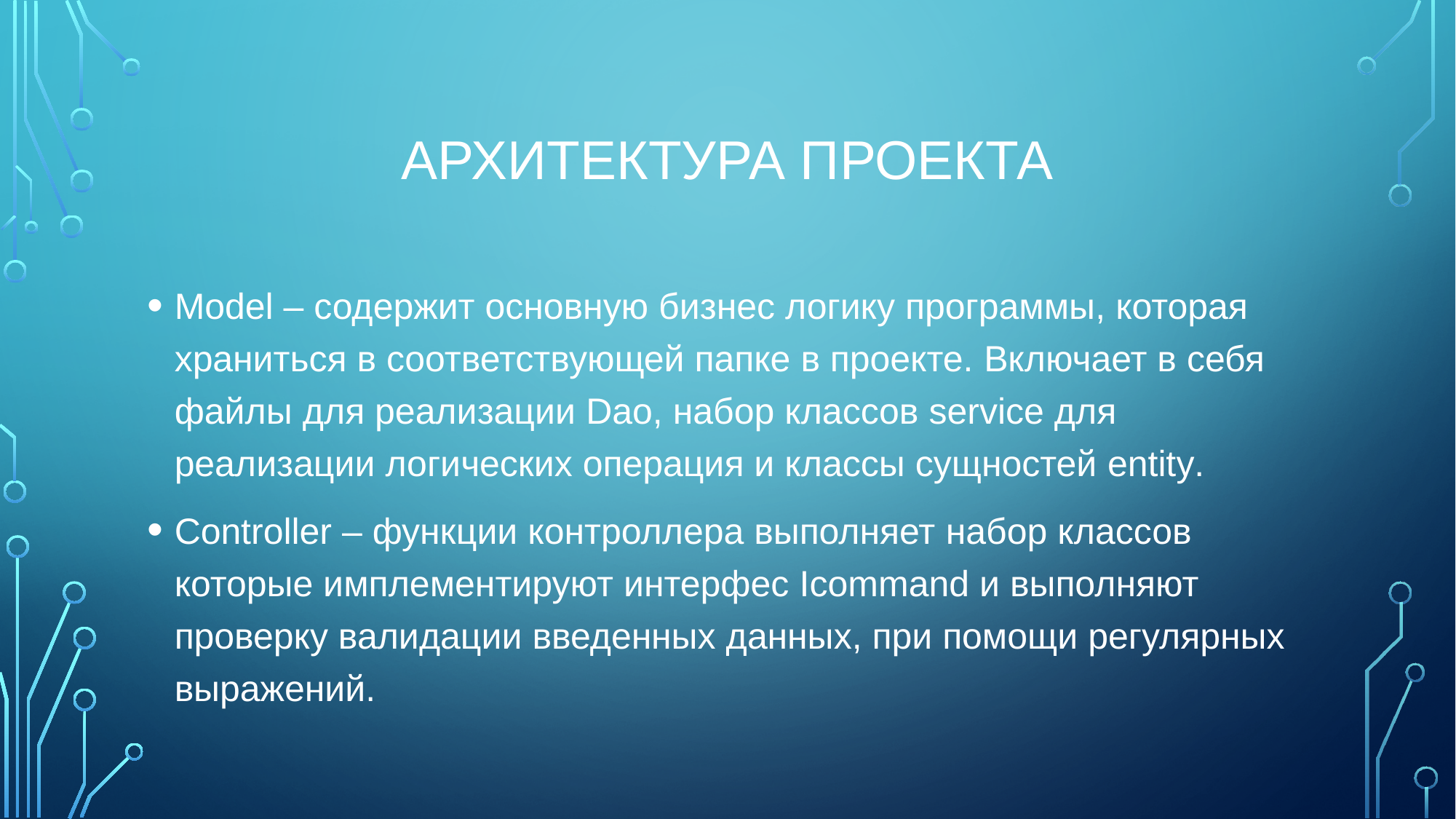

# Архитектура проекта
Model – содержит основную бизнес логику программы, которая храниться в соответствующей папке в проекте. Включает в себя файлы для реализации Dao, набор классов service для реализации логических операция и классы сущностей entity.
Controller – функции контроллера выполняет набор классов которые имплементируют интерфес Icommand и выполняют проверку валидации введенных данных, при помощи регулярных выражений.